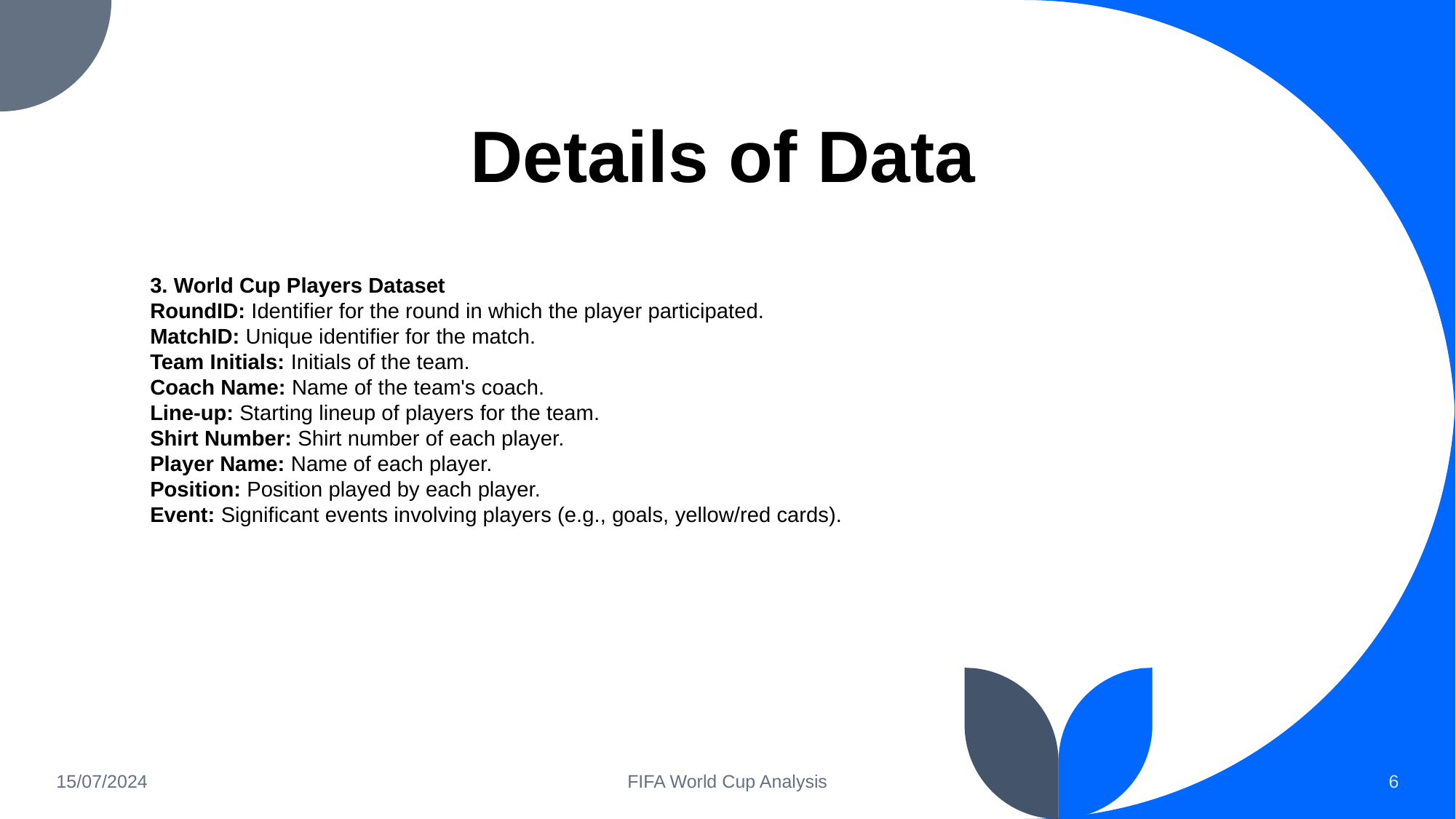

# Details of Data
3. World Cup Players Dataset
RoundID: Identifier for the round in which the player participated.
MatchID: Unique identifier for the match.
Team Initials: Initials of the team.
Coach Name: Name of the team's coach.
Line-up: Starting lineup of players for the team.
Shirt Number: Shirt number of each player.
Player Name: Name of each player.
Position: Position played by each player.
Event: Significant events involving players (e.g., goals, yellow/red cards).

15/07/2024
FIFA World Cup Analysis
6